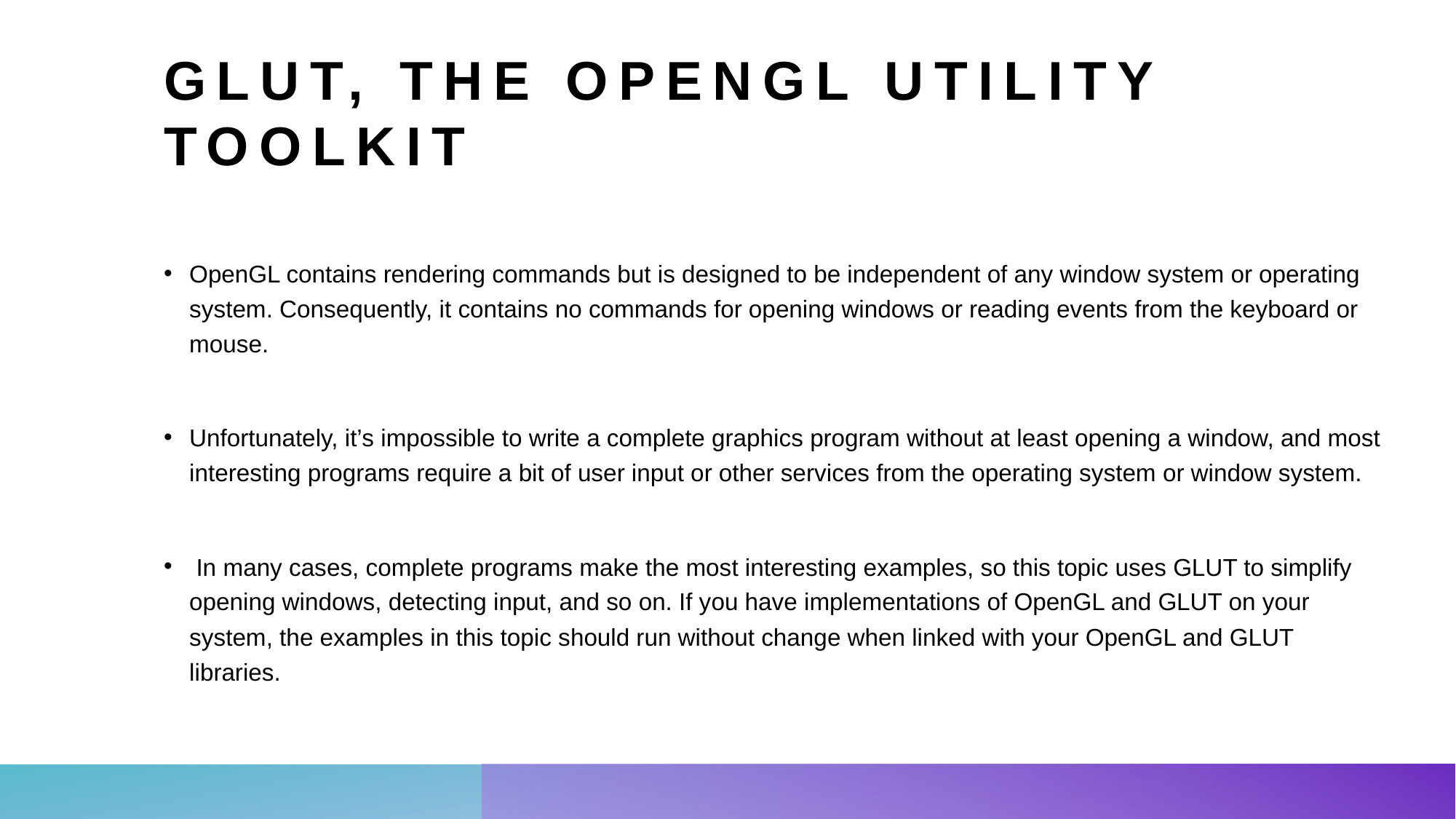

# GLUT, the OpenGL Utility Toolkit

OpenGL contains rendering commands but is designed to be independent of any window system or operating system. Consequently, it contains no commands for opening windows or reading events from the keyboard or mouse.

Unfortunately, it’s impossible to write a complete graphics program without at least opening a window, and most interesting programs require a bit of user input or other services from the operating system or window system.

 In many cases, complete programs make the most interesting examples, so this topic uses GLUT to simplify opening windows, detecting input, and so on. If you have implementations of OpenGL and GLUT on your system, the examples in this topic should run without change when linked with your OpenGL and GLUT libraries.